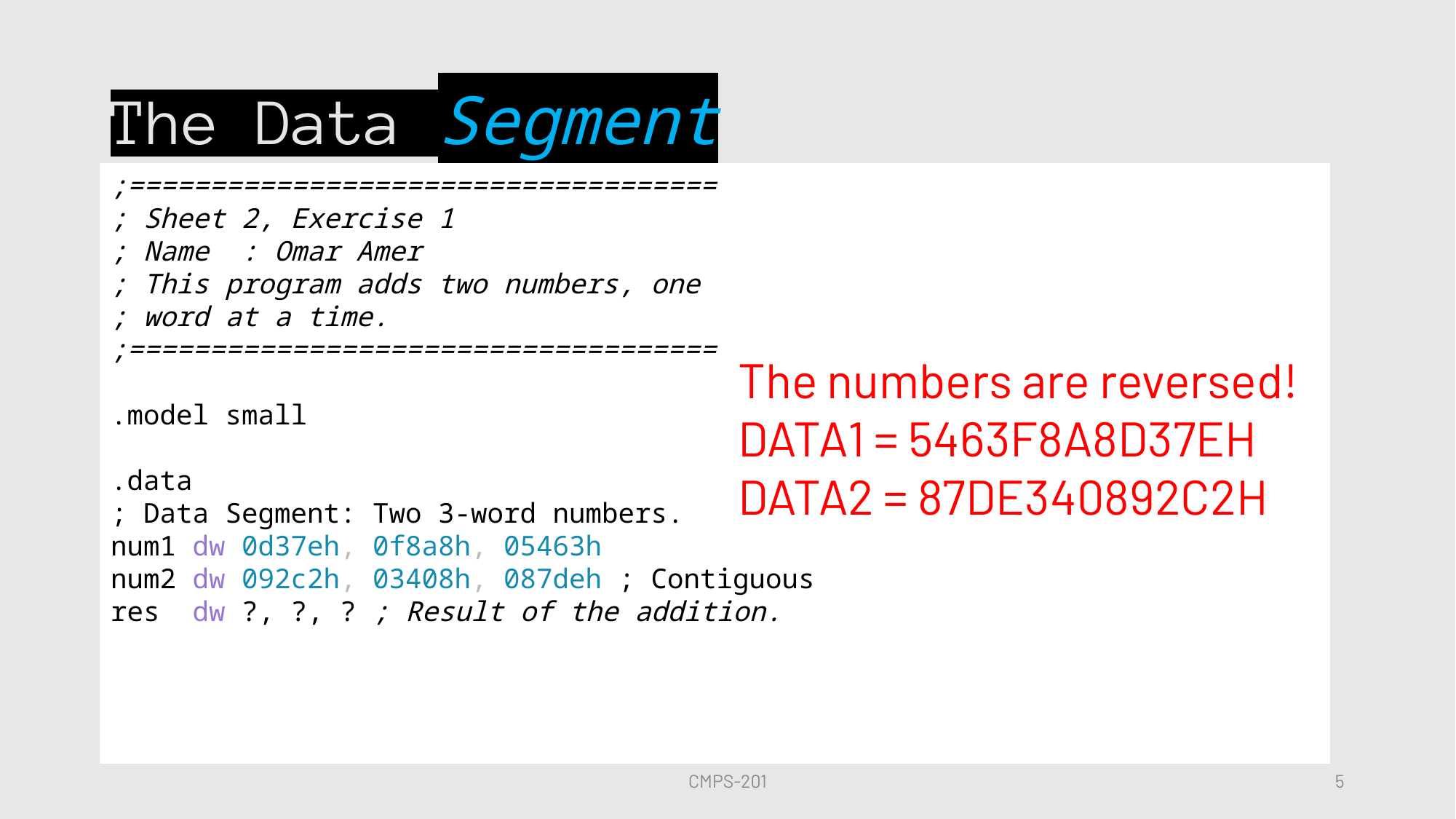

# The Data Segment
;====================================
; Sheet 2, Exercise 1
; Name  : Omar Amer
; This program adds two numbers, one
; word at a time.
;====================================

.model small

.data
; Data Segment: Two 3-word numbers.
num1 dw 0d37eh, 0f8a8h, 05463h
num2 dw 092c2h, 03408h, 087deh ; Contiguous
res  dw ?, ?, ? ; Result of the addition.

The numbers are reversed!
DATA1 = 5463F8A8D37EH
DATA2 = 87DE340892C2H

CMPS-201
5